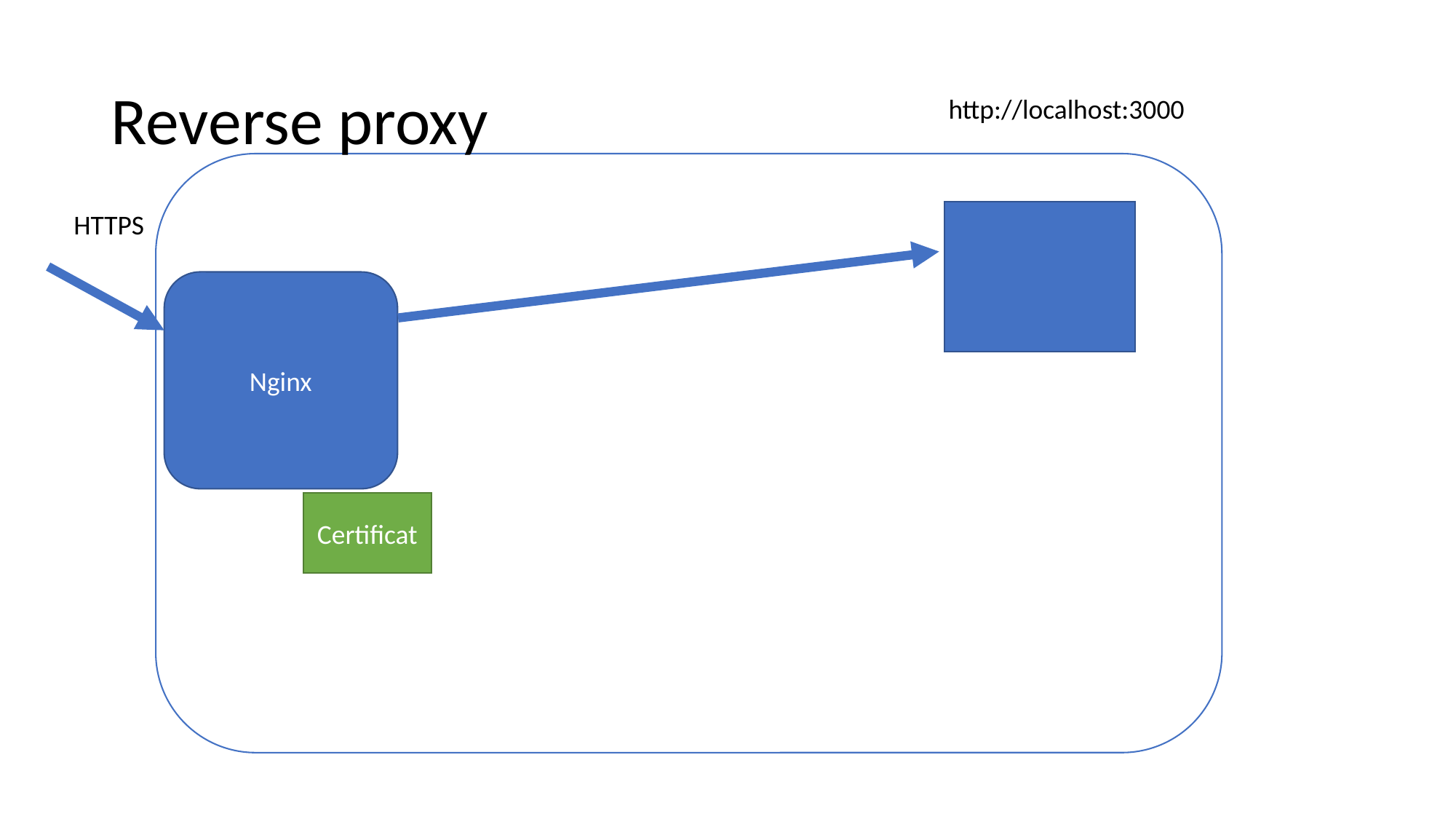

# Reverse proxy
http://localhost:3000

HTTPS

Nginx
Certificat